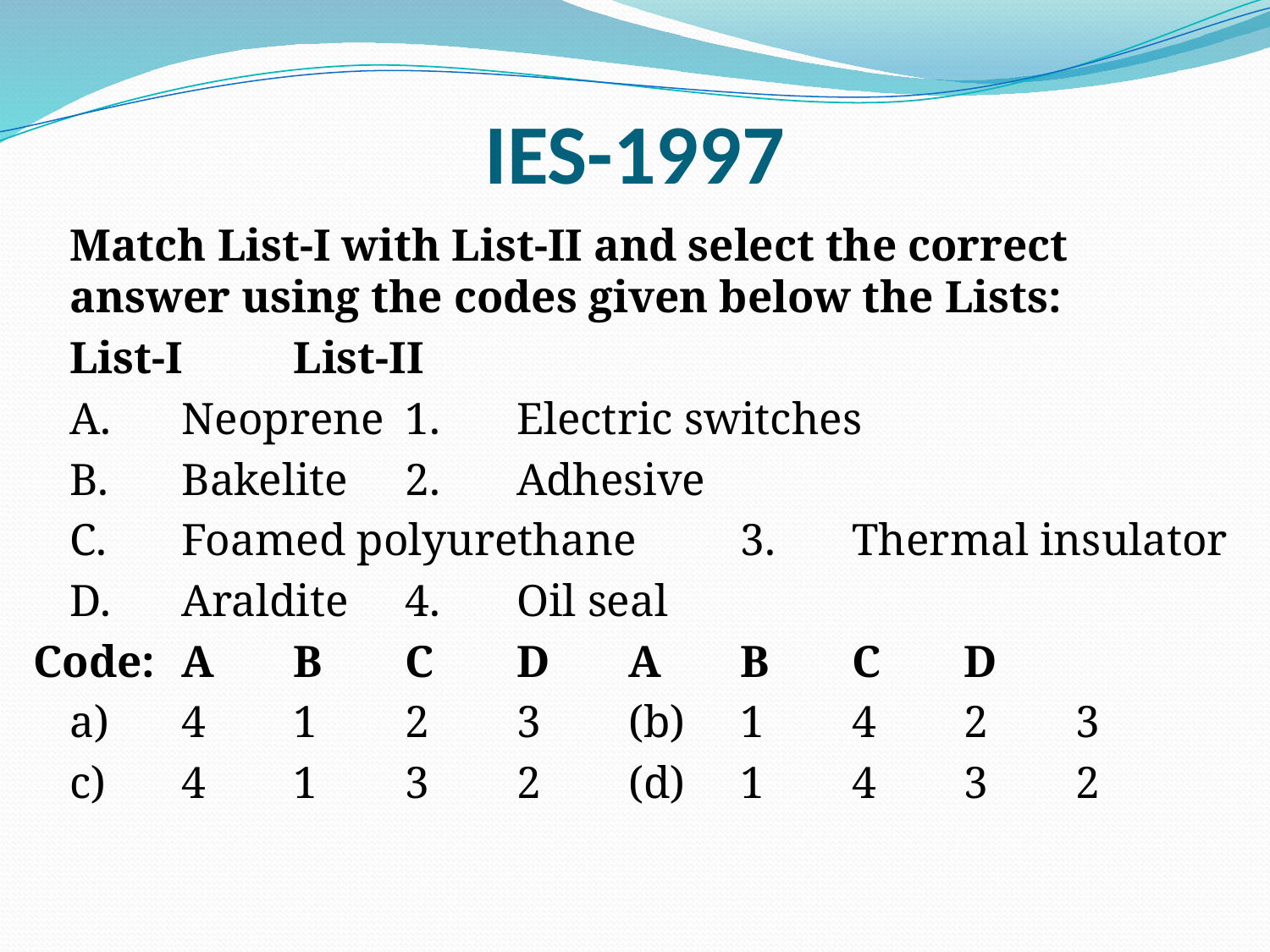

# IES-1997
	Match List-I with List-II and select the correct answer using the codes given below the Lists:
	List-I				List-II
	A.	Neoprene			1.	Electric switches
	B.	Bakelite			2.	Adhesive
	C.	Foamed polyurethane	3.	Thermal insulator
	D.	Araldite			4.	Oil seal
Code:	A	B	C	D		A	B	C	D
	a)	4	1	2	3	(b)	1	4	2	3
	c)	4	1	3	2	(d)	1	4	3	2